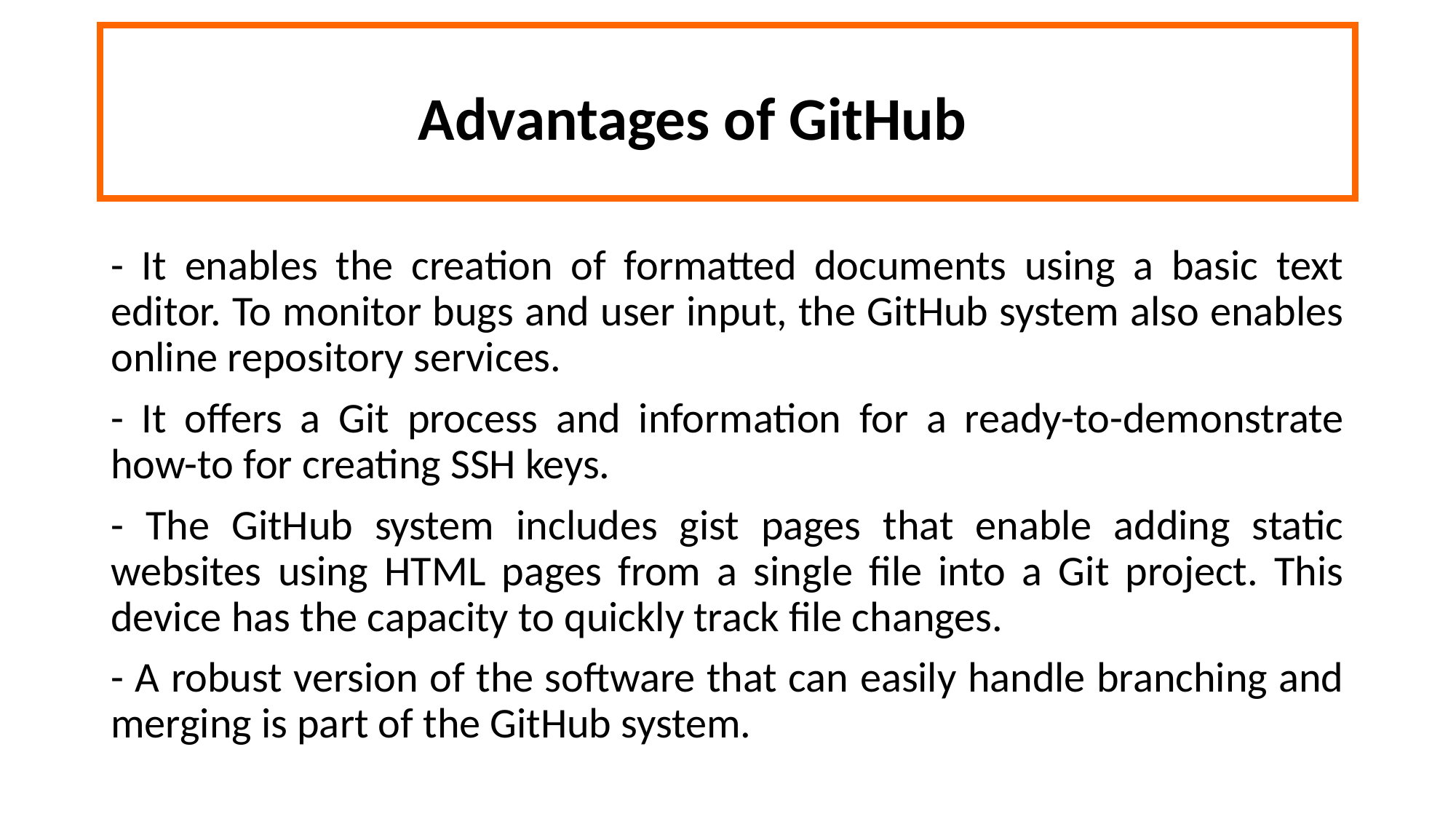

Advantages of GitHub
- It enables the creation of formatted documents using a basic text editor. To monitor bugs and user input, the GitHub system also enables online repository services.
- It offers a Git process and information for a ready-to-demonstrate how-to for creating SSH keys.
- The GitHub system includes gist pages that enable adding static websites using HTML pages from a single file into a Git project. This device has the capacity to quickly track file changes.
- A robust version of the software that can easily handle branching and merging is part of the GitHub system.